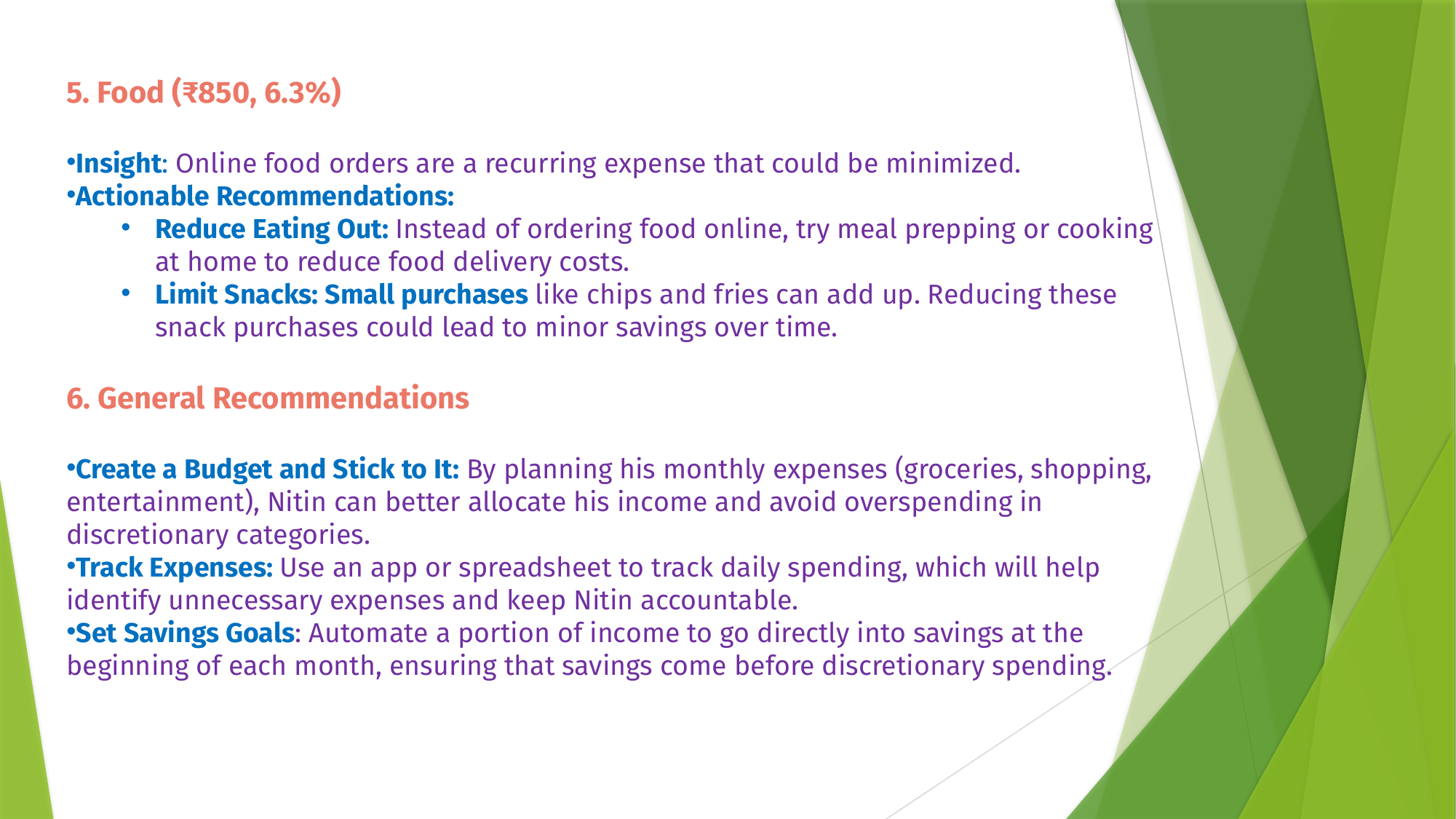

5. Food (₹850, 6.3%)

Insight: Online food orders are a recurring expense that could be minimized.
Actionable Recommendations:
Reduce Eating Out: Instead of ordering food online, try meal prepping or cooking at home to reduce food delivery costs.
Limit Snacks: Small purchases like chips and fries can add up. Reducing these snack purchases could lead to minor savings over time.

6. General Recommendations

Create a Budget and Stick to It: By planning his monthly expenses (groceries, shopping, entertainment), Nitin can better allocate his income and avoid overspending in discretionary categories.
Track Expenses: Use an app or spreadsheet to track daily spending, which will help identify unnecessary expenses and keep Nitin accountable.
Set Savings Goals: Automate a portion of income to go directly into savings at the beginning of each month, ensuring that savings come before discretionary spending.